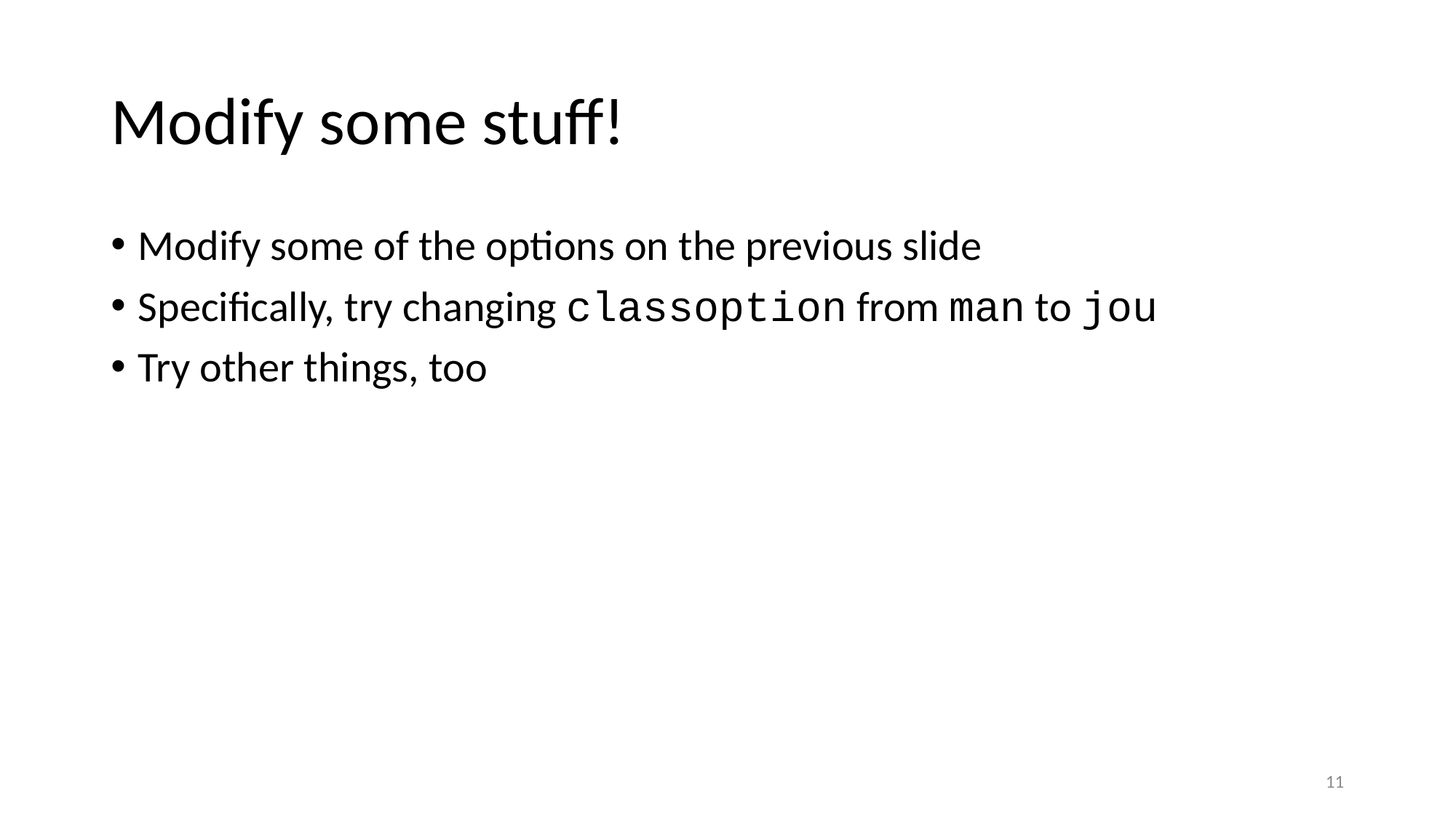

# Modify some stuff!
Modify some of the options on the previous slide
Specifically, try changing classoption from man to jou
Try other things, too
11